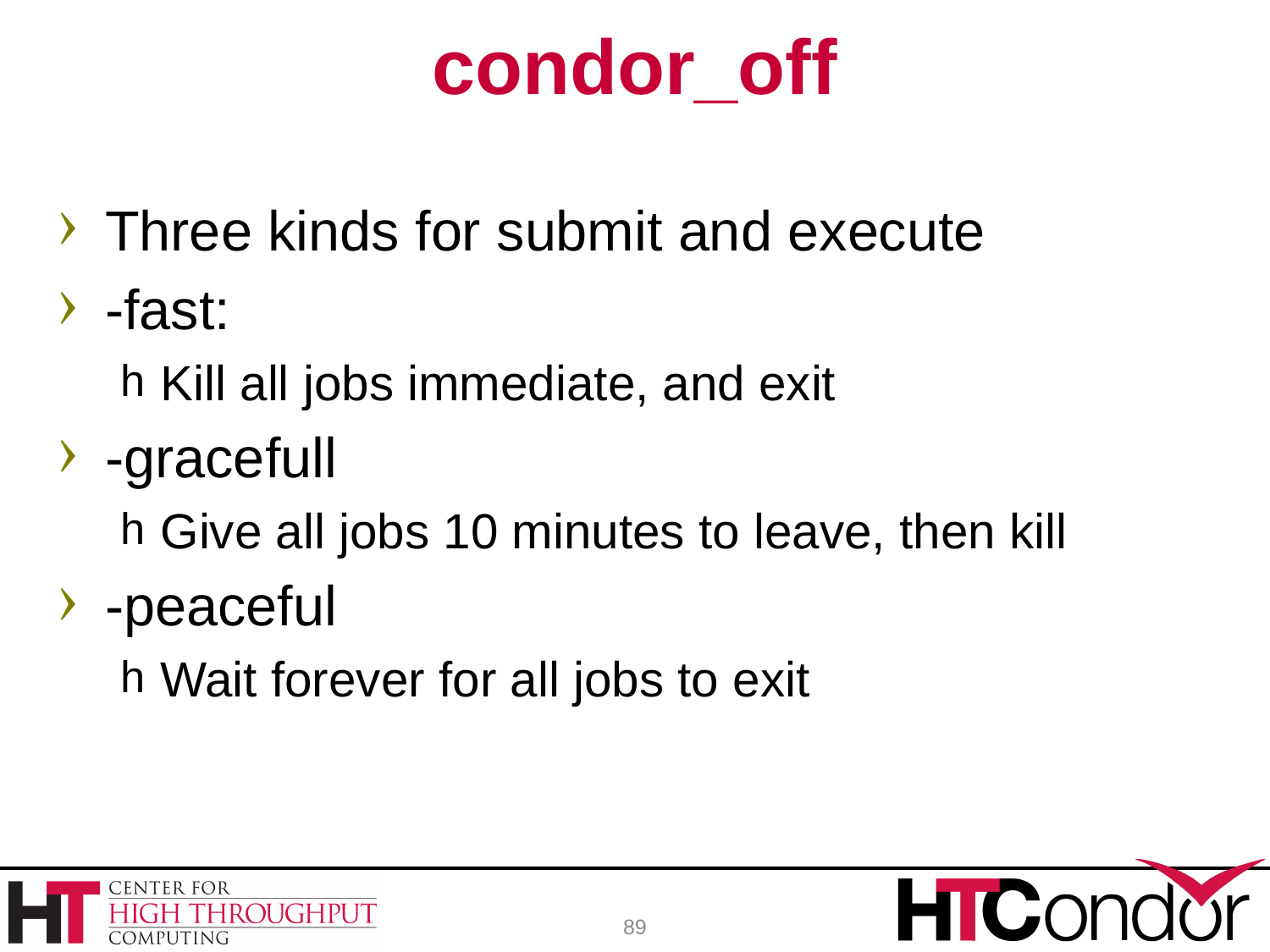

# condor_off
Three kinds for submit and execute
-fast:
Kill all jobs immediate, and exit
-gracefull
Give all jobs 10 minutes to leave, then kill
-peaceful
Wait forever for all jobs to exit
89